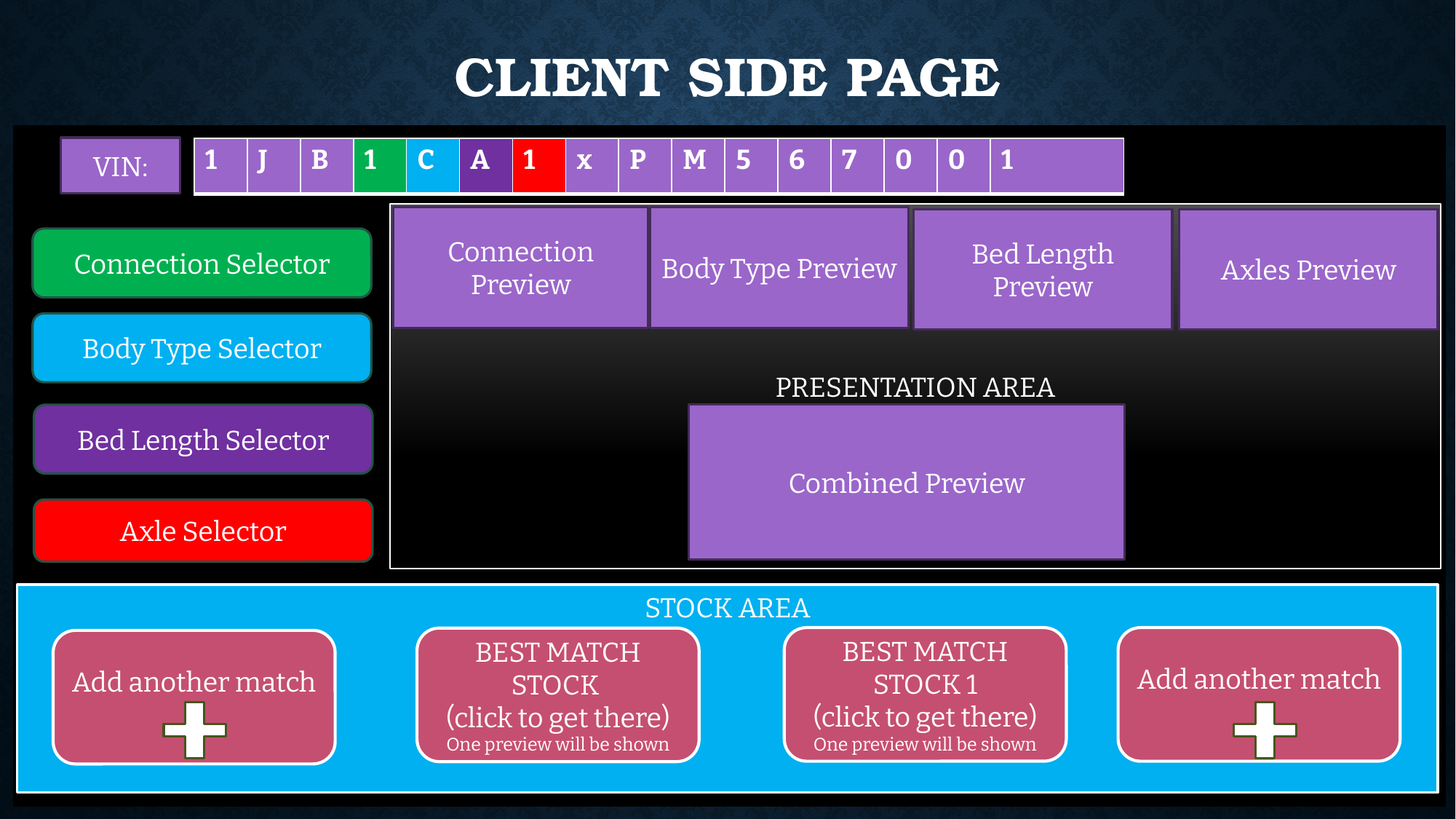

# Client Side Page

VIN:
| 1 | J | B | 1 | C | A | 1 | x | P | M | 5 | 6 | 7 | 0 | 0 | 1 |
| --- | --- | --- | --- | --- | --- | --- | --- | --- | --- | --- | --- | --- | --- | --- | --- |
PRESENTATION AREA
Connection Preview
Body Type Preview
Bed Length Preview
Axles Preview
Connection Selector
Body Type Selector
Bed Length Selector
Combined Preview
Axle Selector
STOCK AREA

Add another match

BEST MATCH STOCK 1
(click to get there) One preview will be shown
BEST MATCH STOCK
(click to get there) One preview will be shown
Add another match